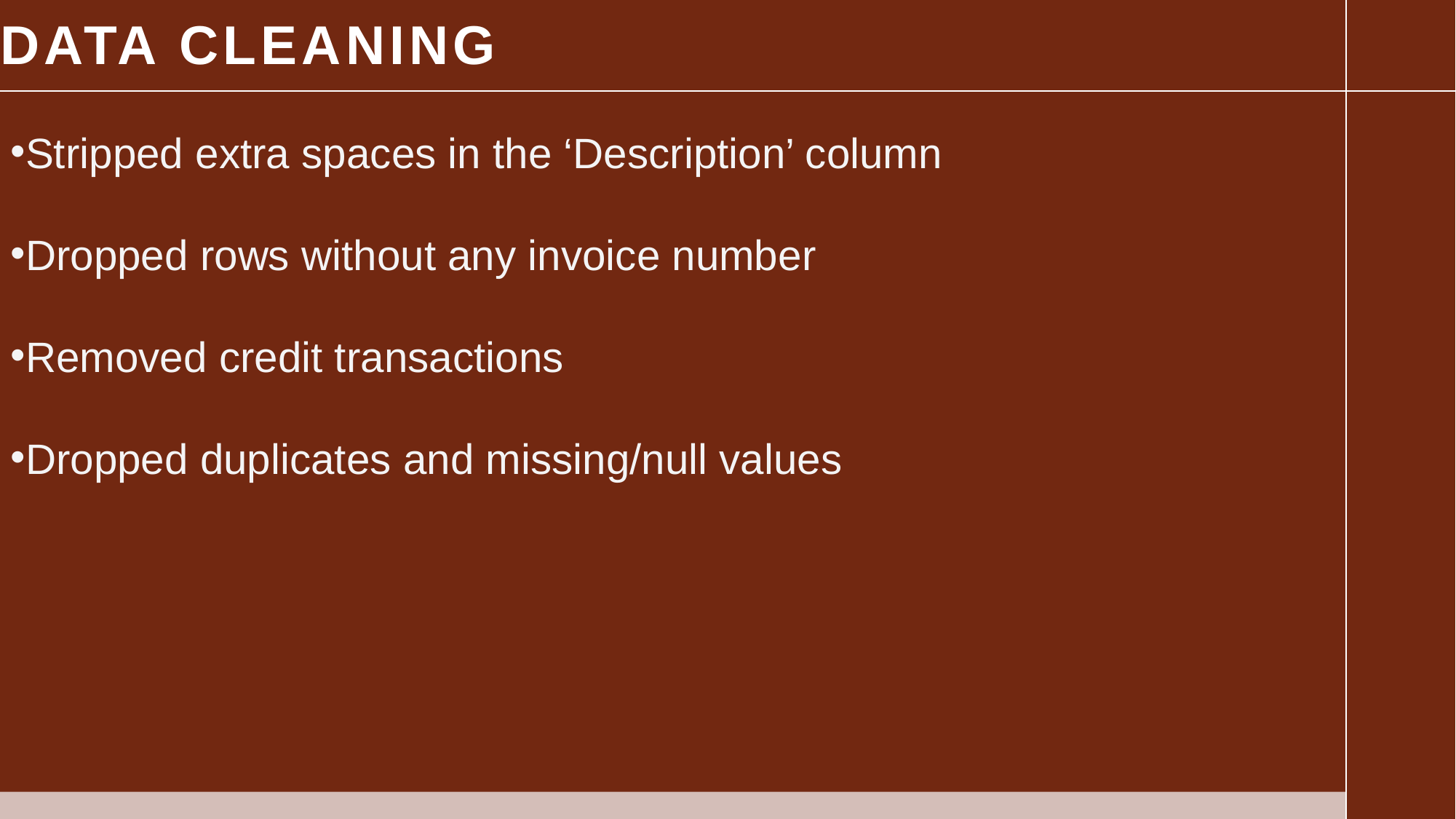

# Data Cleaning
Stripped extra spaces in the ‘Description’ column

Dropped rows without any invoice number

Removed credit transactions

Dropped duplicates and missing/null values